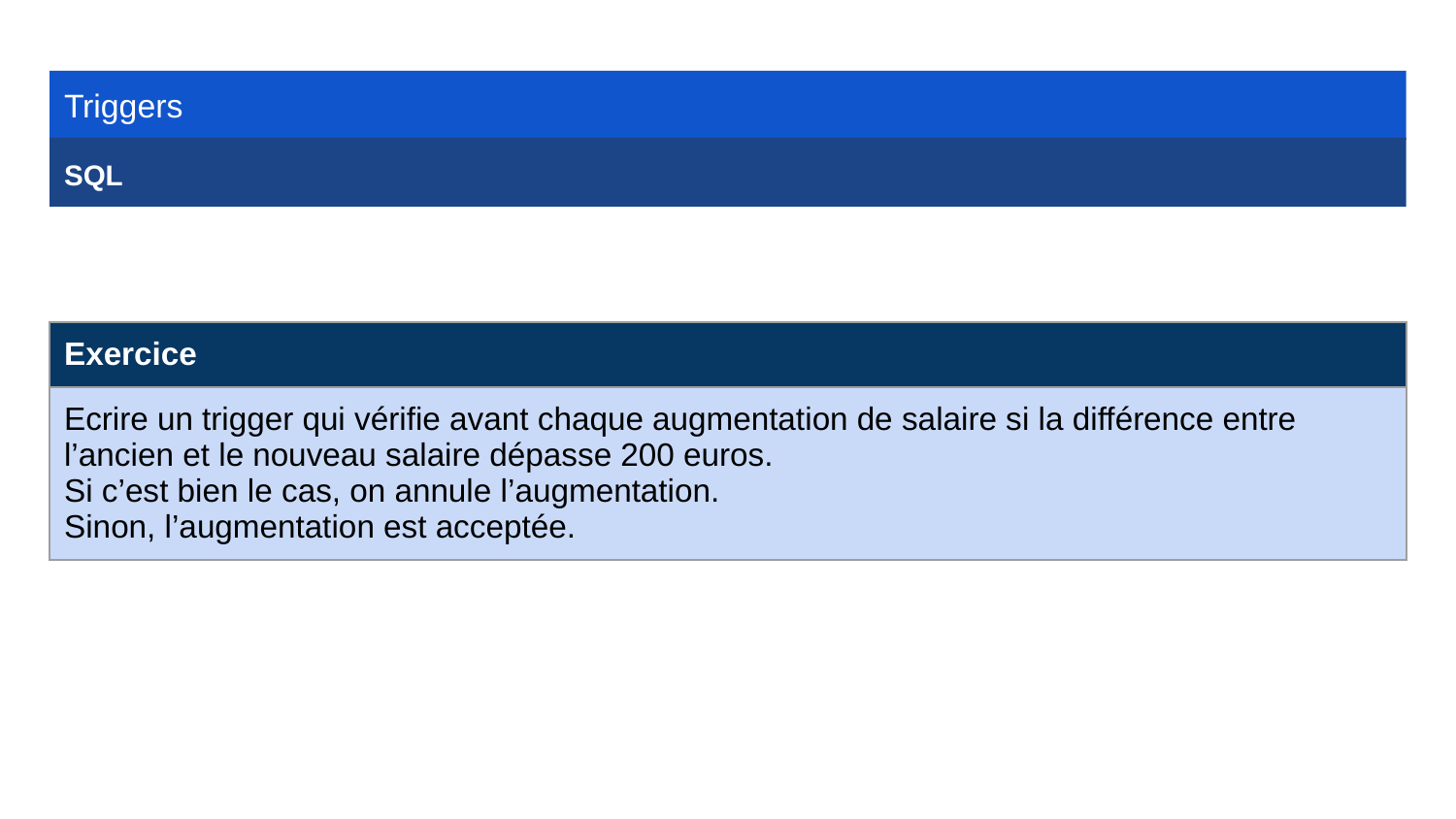

Triggers
SQL
| Exercice |
| --- |
| Ecrire un trigger qui vérifie avant chaque augmentation de salaire si la différence entre l’ancien et le nouveau salaire dépasse 200 euros. Si c’est bien le cas, on annule l’augmentation. Sinon, l’augmentation est acceptée. |